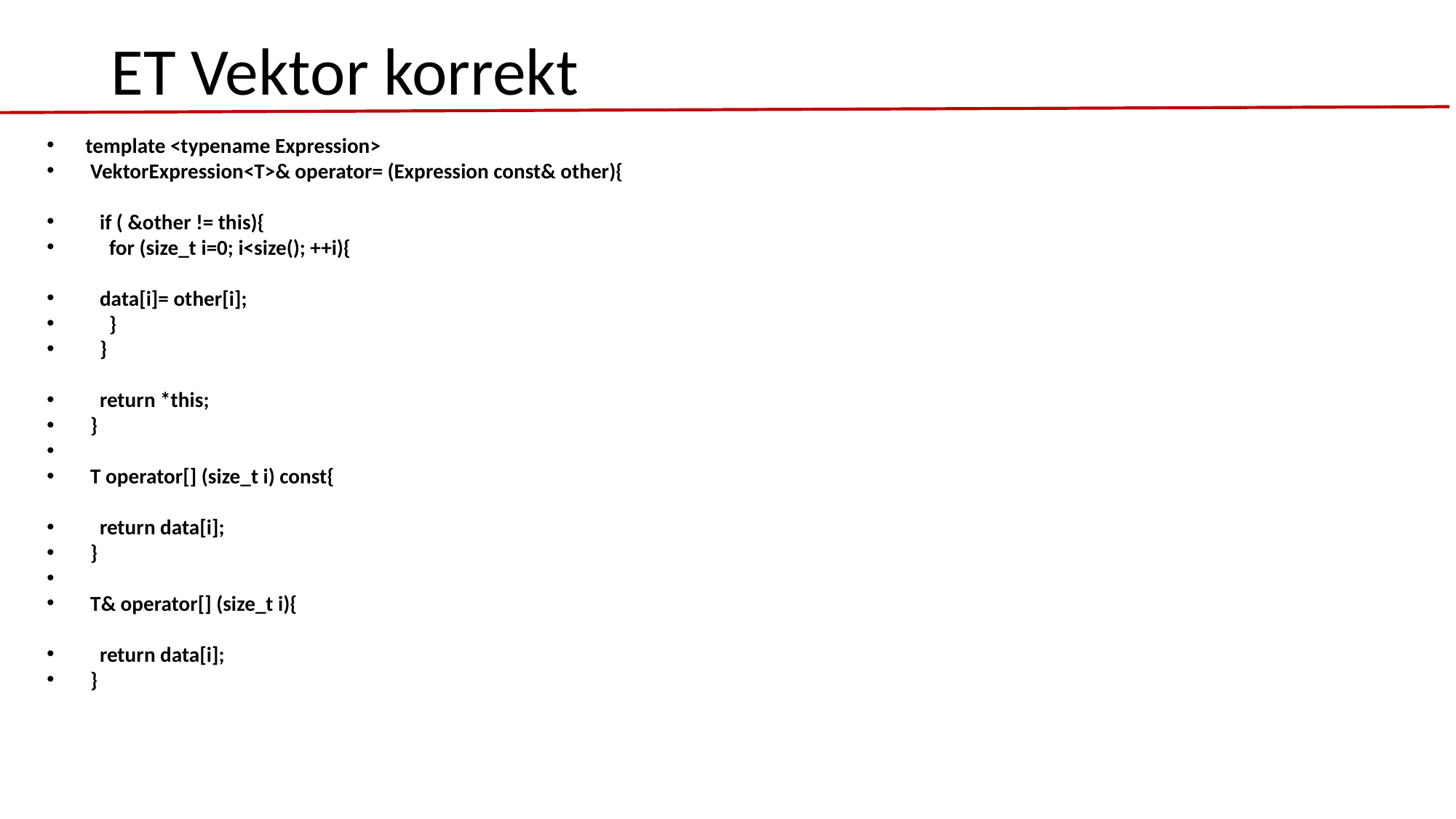

# ET Vektor korrekt
 template <typename Expression>
  VektorExpression<T>& operator= (Expression const& other){

    if ( &other != this){
      for (size_t i=0; i<size(); ++i){

    data[i]= other[i];
      }
    }

    return *this;
  }

  T operator[] (size_t i) const{

    return data[i];
  }

  T& operator[] (size_t i){

    return data[i];
  }